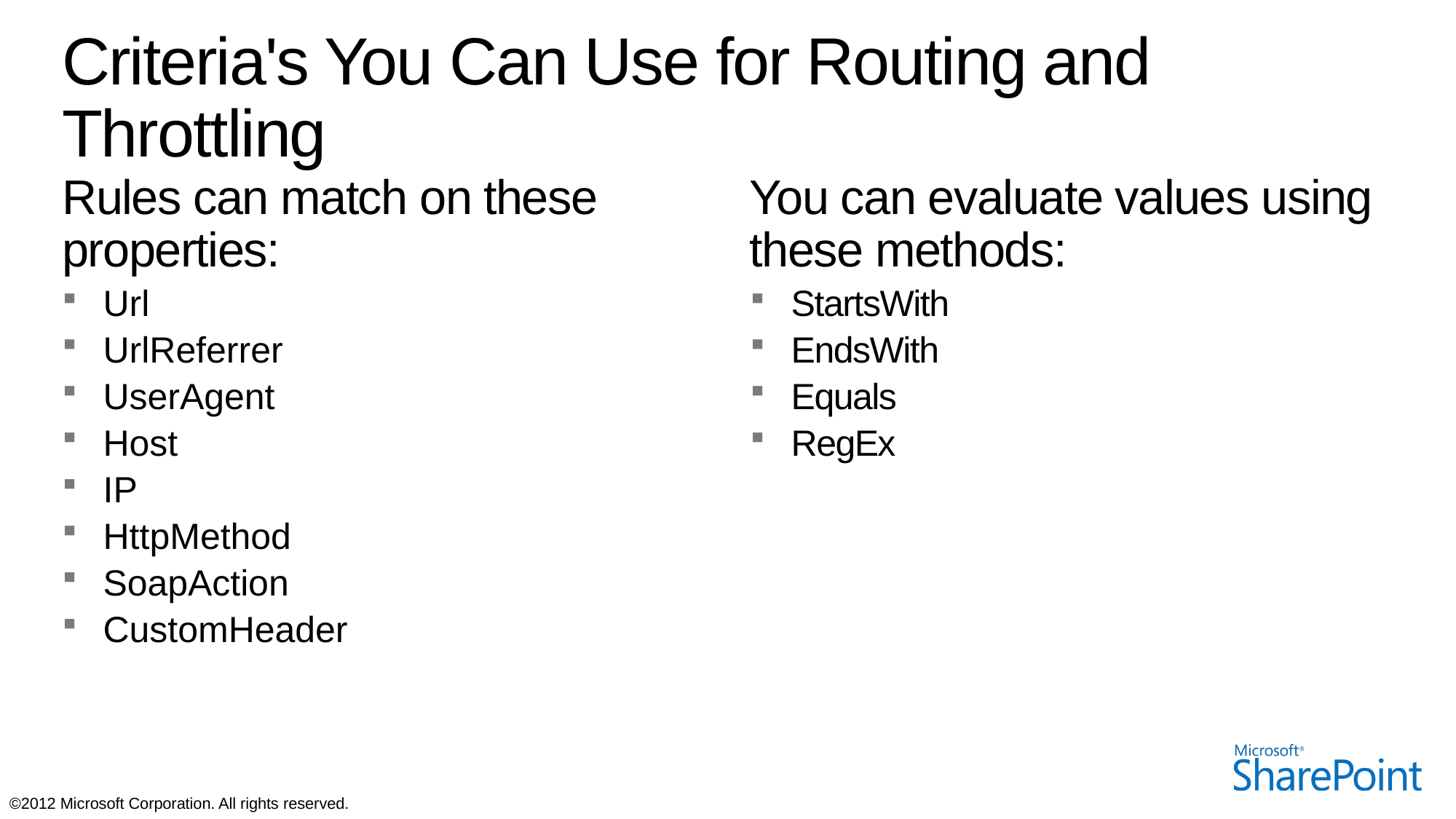

# Criteria's You Can Use for Routing and Throttling
Rules can match on these properties:
Url
UrlReferrer
UserAgent
Host
IP
HttpMethod
SoapAction
CustomHeader
You can evaluate values using these methods:
StartsWith
EndsWith
Equals
RegEx